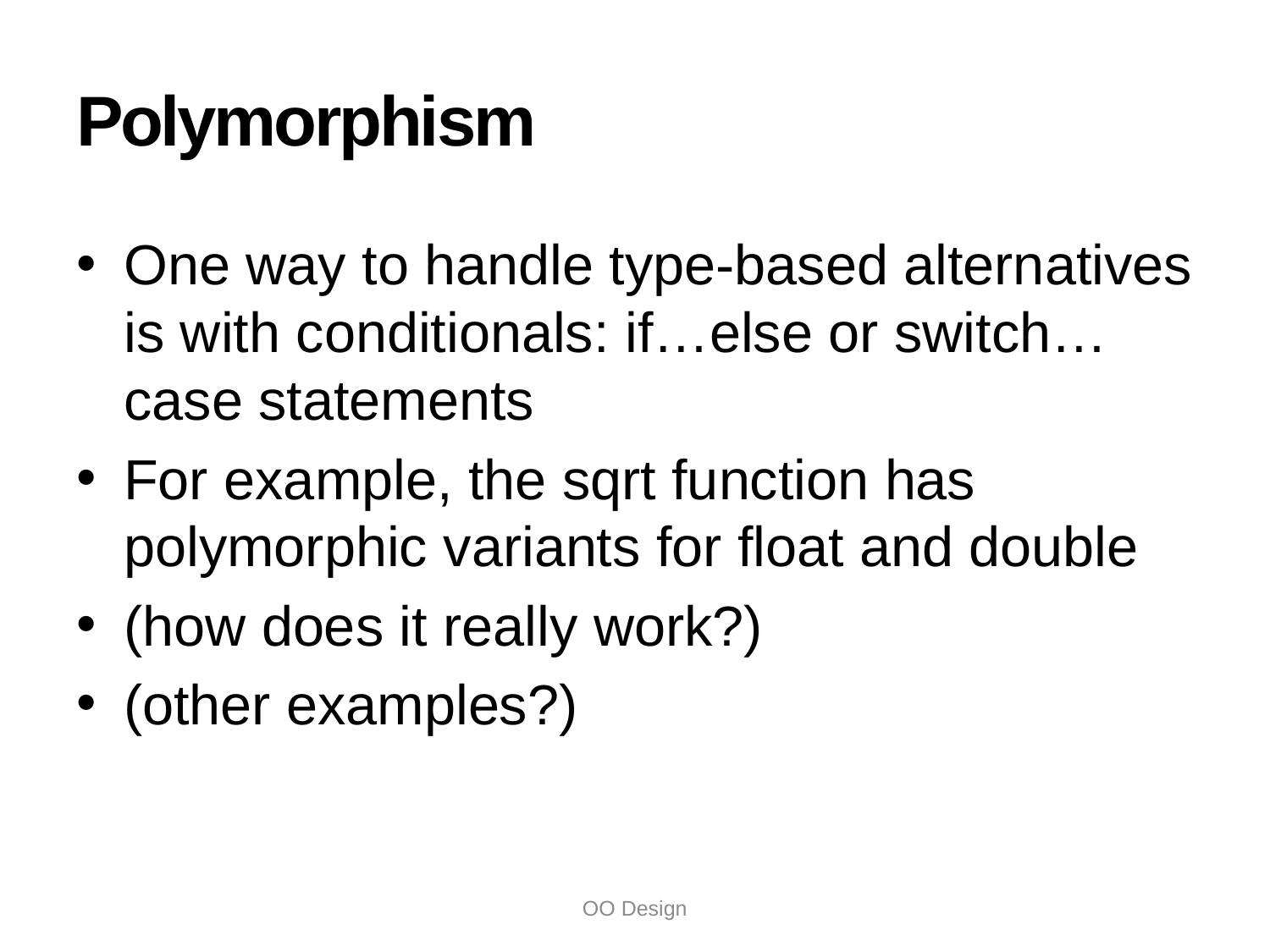

# Polymorphism
One way to handle type-based alternatives is with conditionals: if…else or switch…case statements
For example, the sqrt function has polymorphic variants for float and double
(how does it really work?)
(other examples?)

OO Design